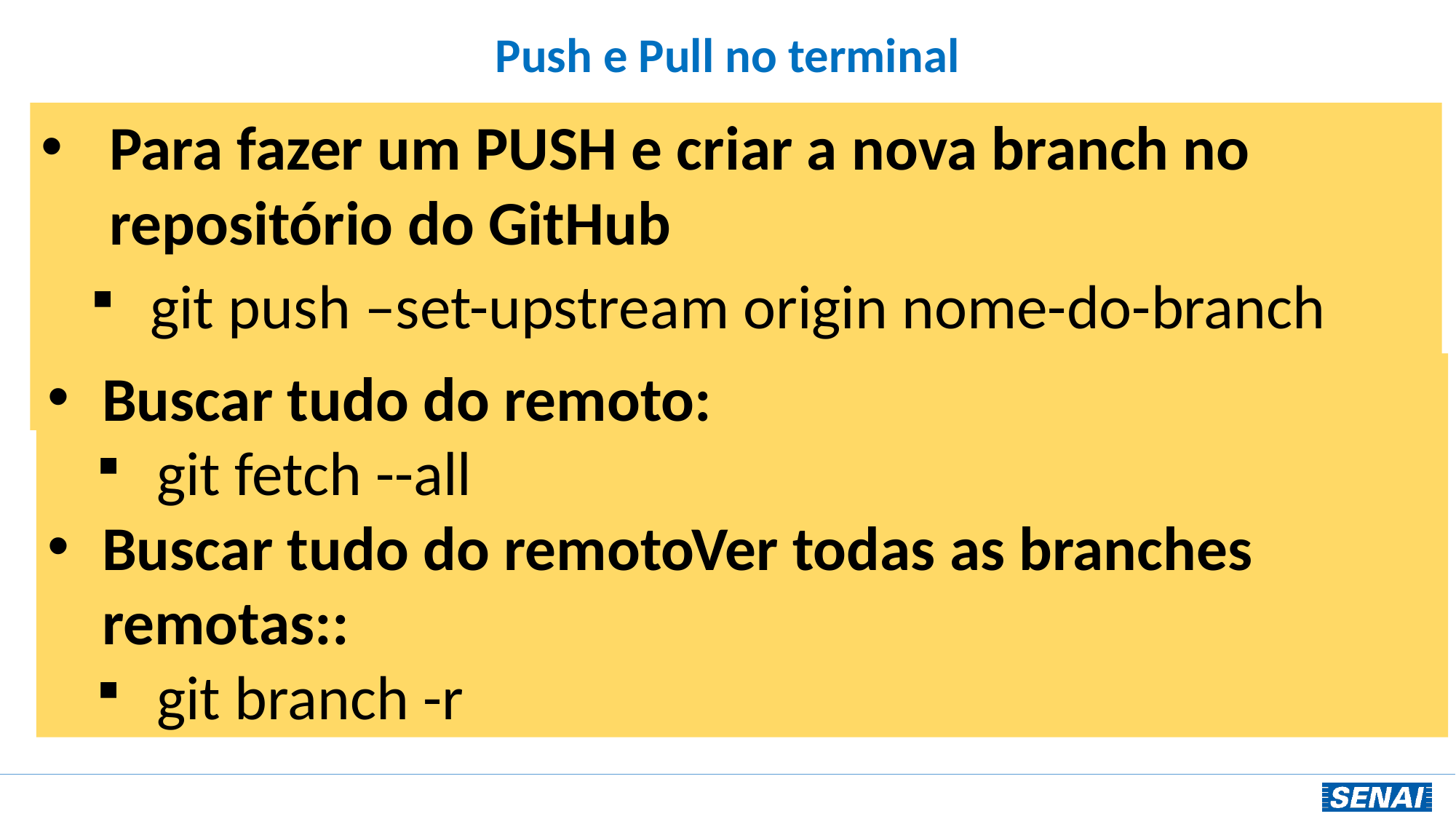

# Push e Pull no terminal
Para fazer um PUSH e criar a nova branch no repositório do GitHub
git push –set-upstream origin nome-do-branch
git push -u origin nome-do-branch
Buscar tudo do remoto:
git fetch --all
Buscar tudo do remotoVer todas as branches remotas::
git branch -r